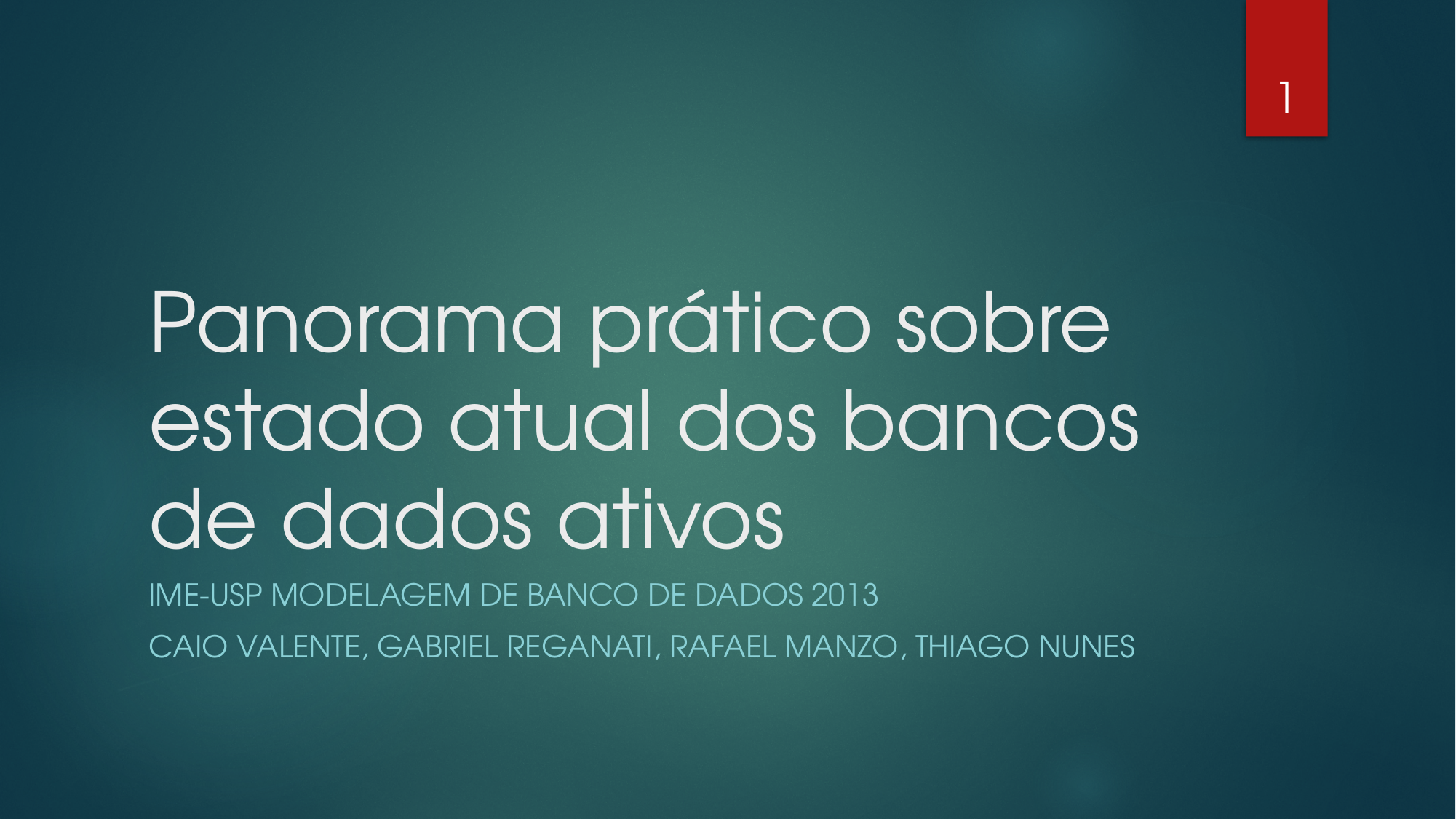

1
# Panorama prático sobre estado atual dos bancos de dados ativos
IME-USP Modelagem de Banco de dados 2013
Caio Valente, Gabriel REganati, Rafael Manzo, Thiago nunes